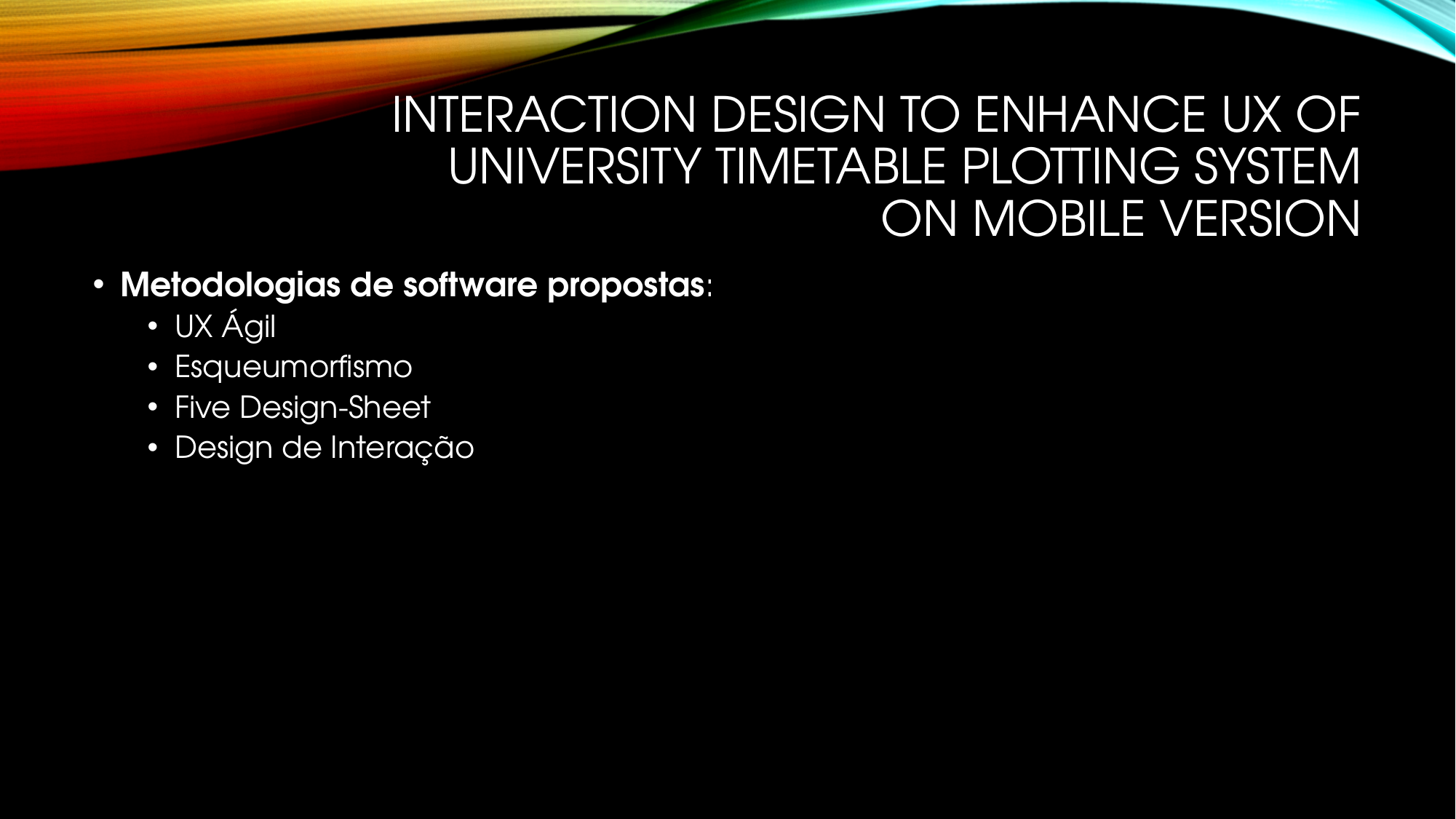

# Interaction Design to Enhance UX of University Timetable Plotting System on Mobile Version
Metodologias de software propostas:
UX Ágil
Esqueumorfismo
Five Design-Sheet
Design de Interação